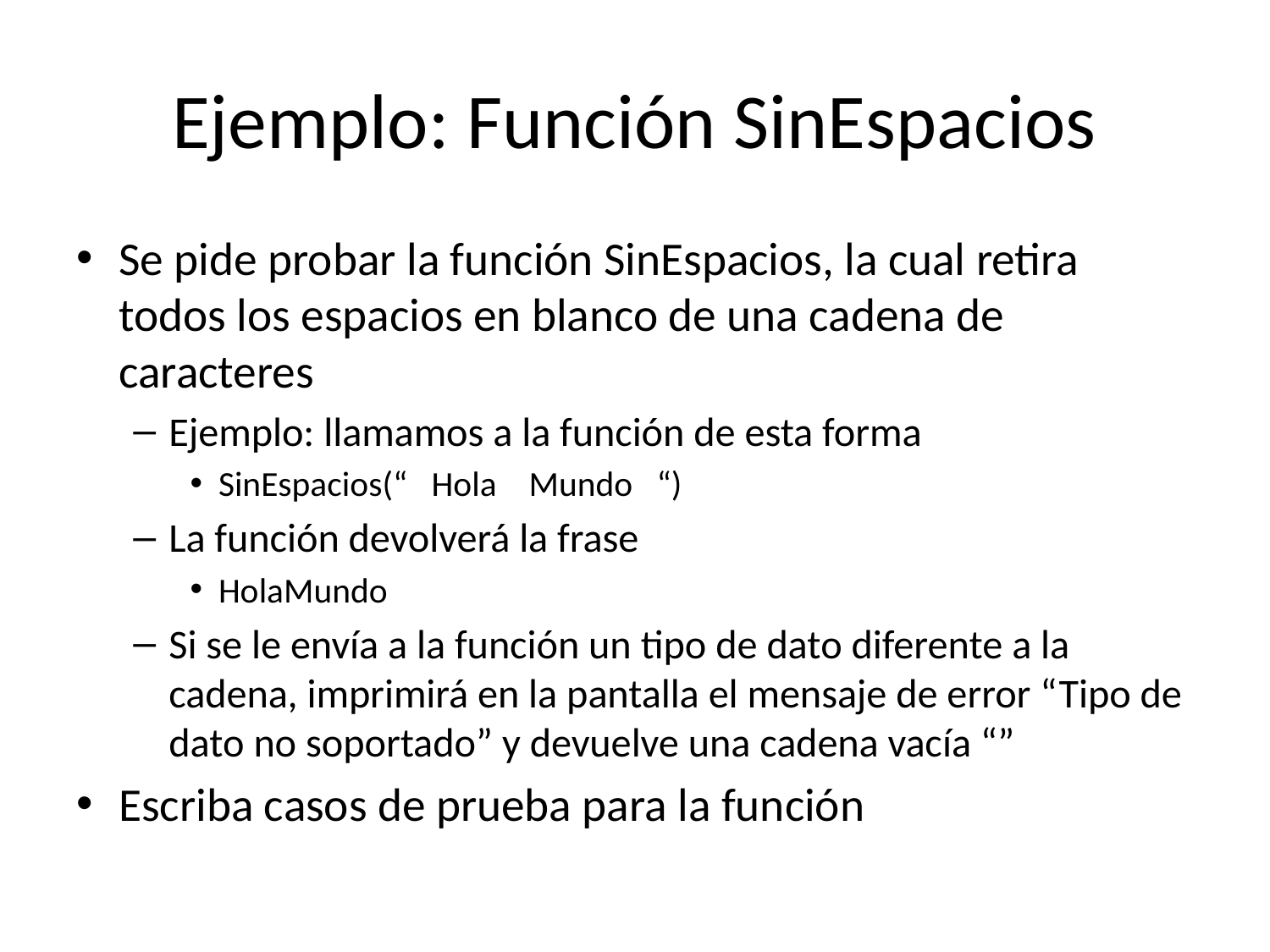

# Ejemplo: Función SinEspacios
Se pide probar la función SinEspacios, la cual retira todos los espacios en blanco de una cadena de caracteres
Ejemplo: llamamos a la función de esta forma
SinEspacios(“   Hola    Mundo   “)
La función devolverá la frase
HolaMundo
Si se le envía a la función un tipo de dato diferente a la cadena, imprimirá en la pantalla el mensaje de error “Tipo de dato no soportado” y devuelve una cadena vacía “”
Escriba casos de prueba para la función